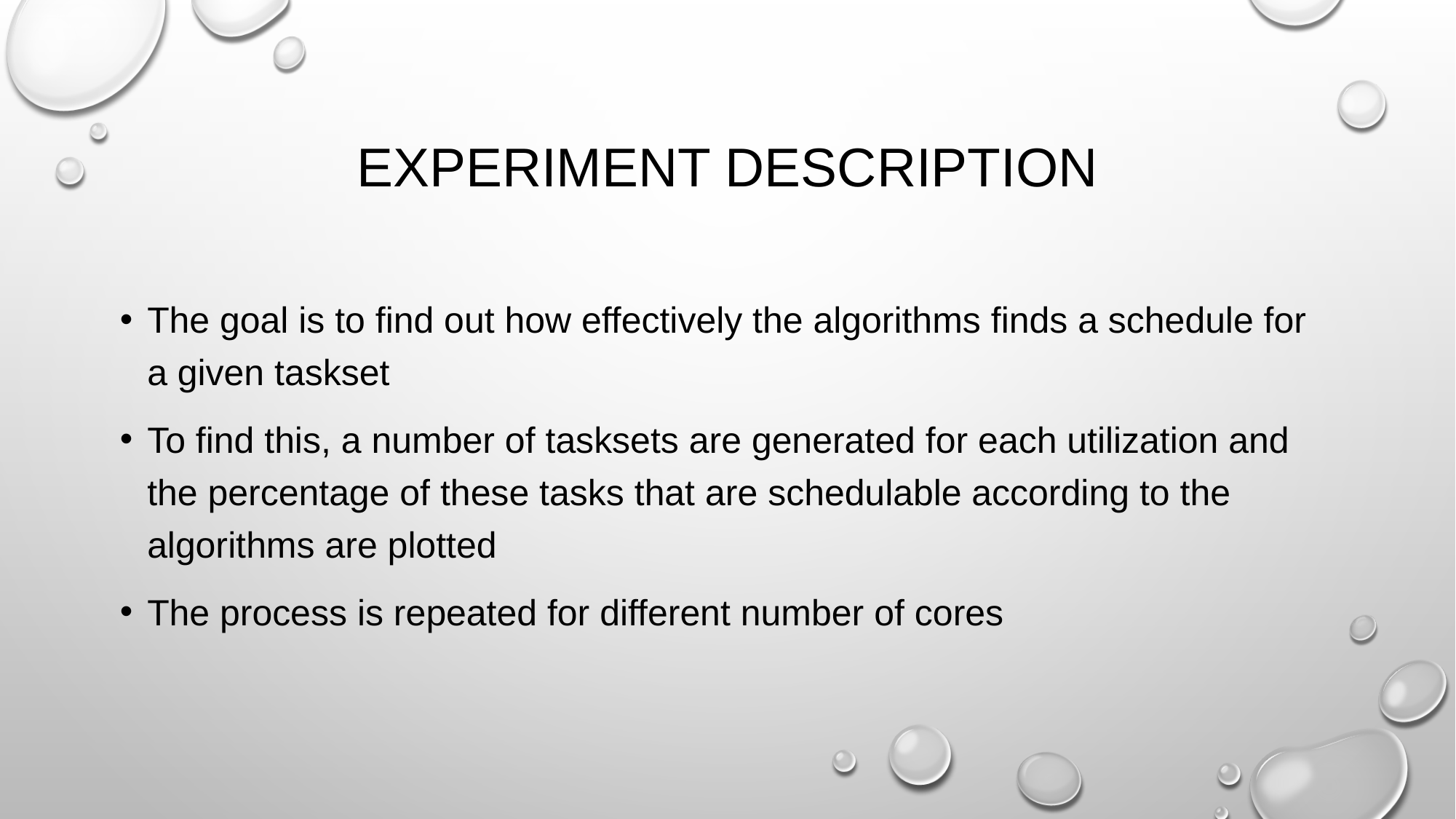

# Experiment description
The goal is to find out how effectively the algorithms finds a schedule for a given taskset
To find this, a number of tasksets are generated for each utilization and the percentage of these tasks that are schedulable according to the algorithms are plotted
The process is repeated for different number of cores